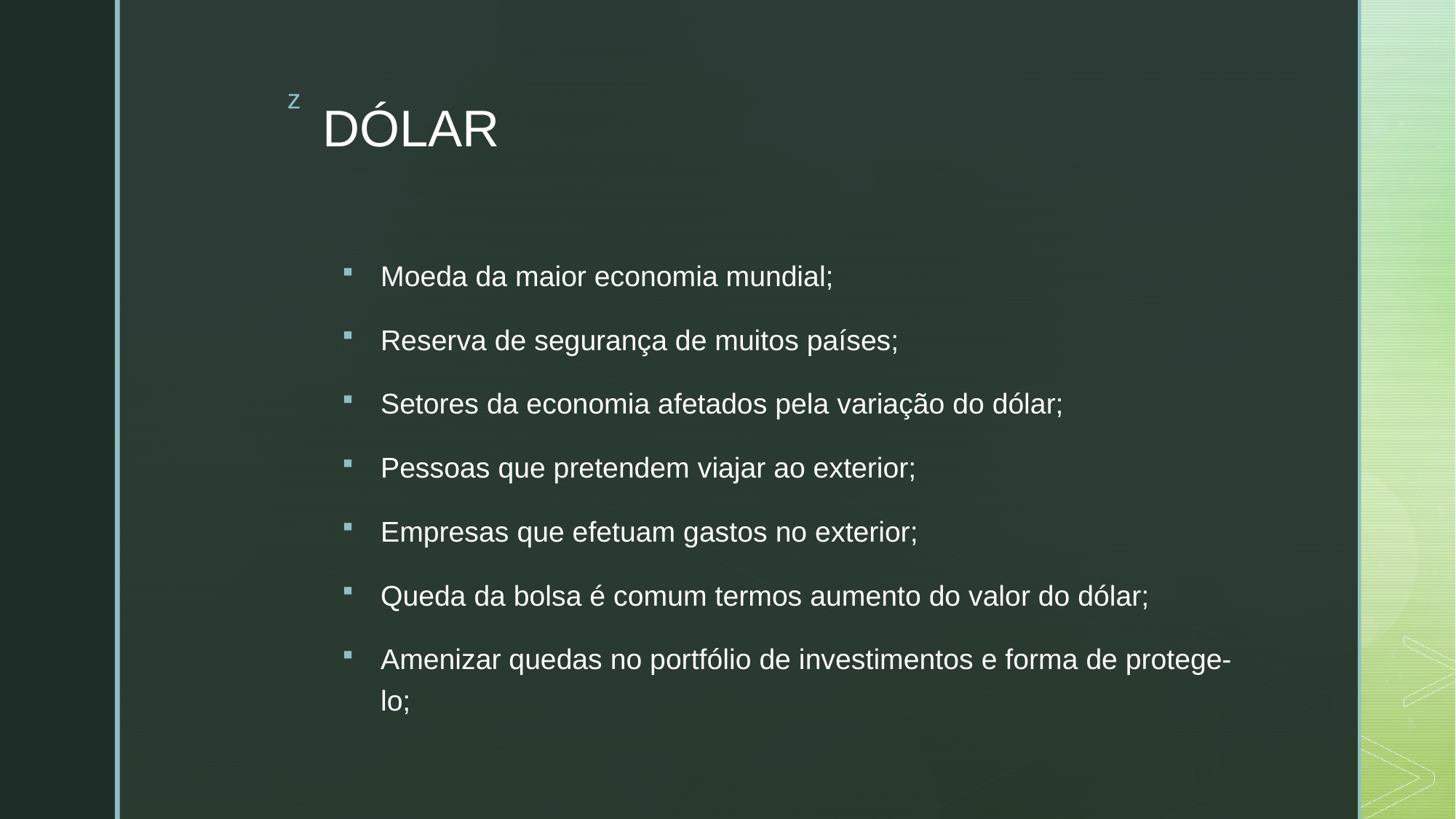

# DÓLAR
Moeda da maior economia mundial;
Reserva de segurança de muitos países;
Setores da economia afetados pela variação do dólar;
Pessoas que pretendem viajar ao exterior;
Empresas que efetuam gastos no exterior;
Queda da bolsa é comum termos aumento do valor do dólar;
Amenizar quedas no portfólio de investimentos e forma de protege-lo;